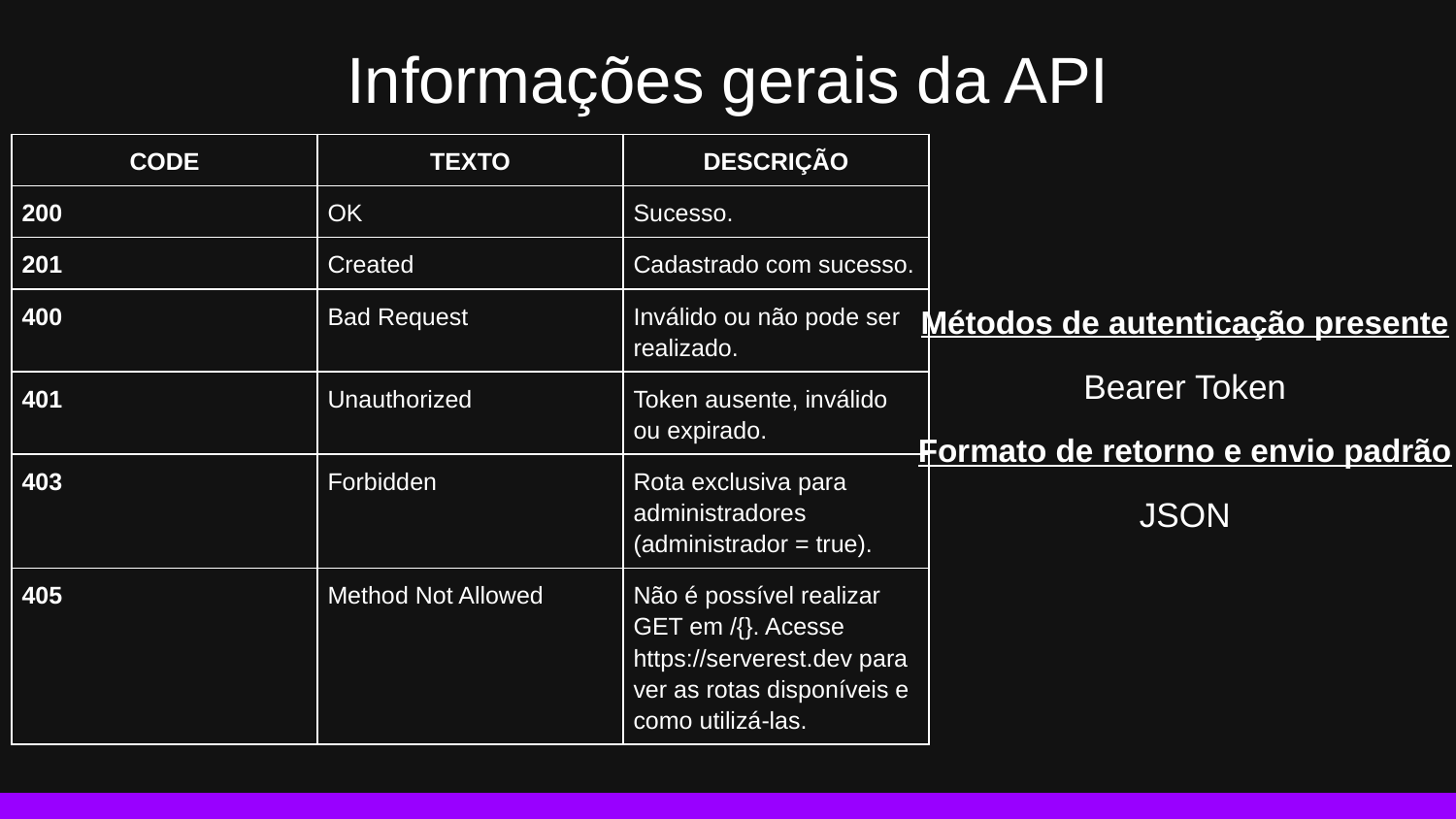

# Informações gerais da API
| CODE | TEXTO | DESCRIÇÃO |
| --- | --- | --- |
| 200 | OK | Sucesso. |
| 201 | Created | Cadastrado com sucesso. |
| 400 | Bad Request | Inválido ou não pode ser realizado. |
| 401 | Unauthorized | Token ausente, inválido ou expirado. |
| 403 | Forbidden | Rota exclusiva para administradores (administrador = true). |
| 405 | Method Not Allowed | Não é possível realizar GET em /{}. Acesse https://serverest.dev para ver as rotas disponíveis e como utilizá-las. |
Métodos de autenticação presente
Bearer Token
Formato de retorno e envio padrão
JSON